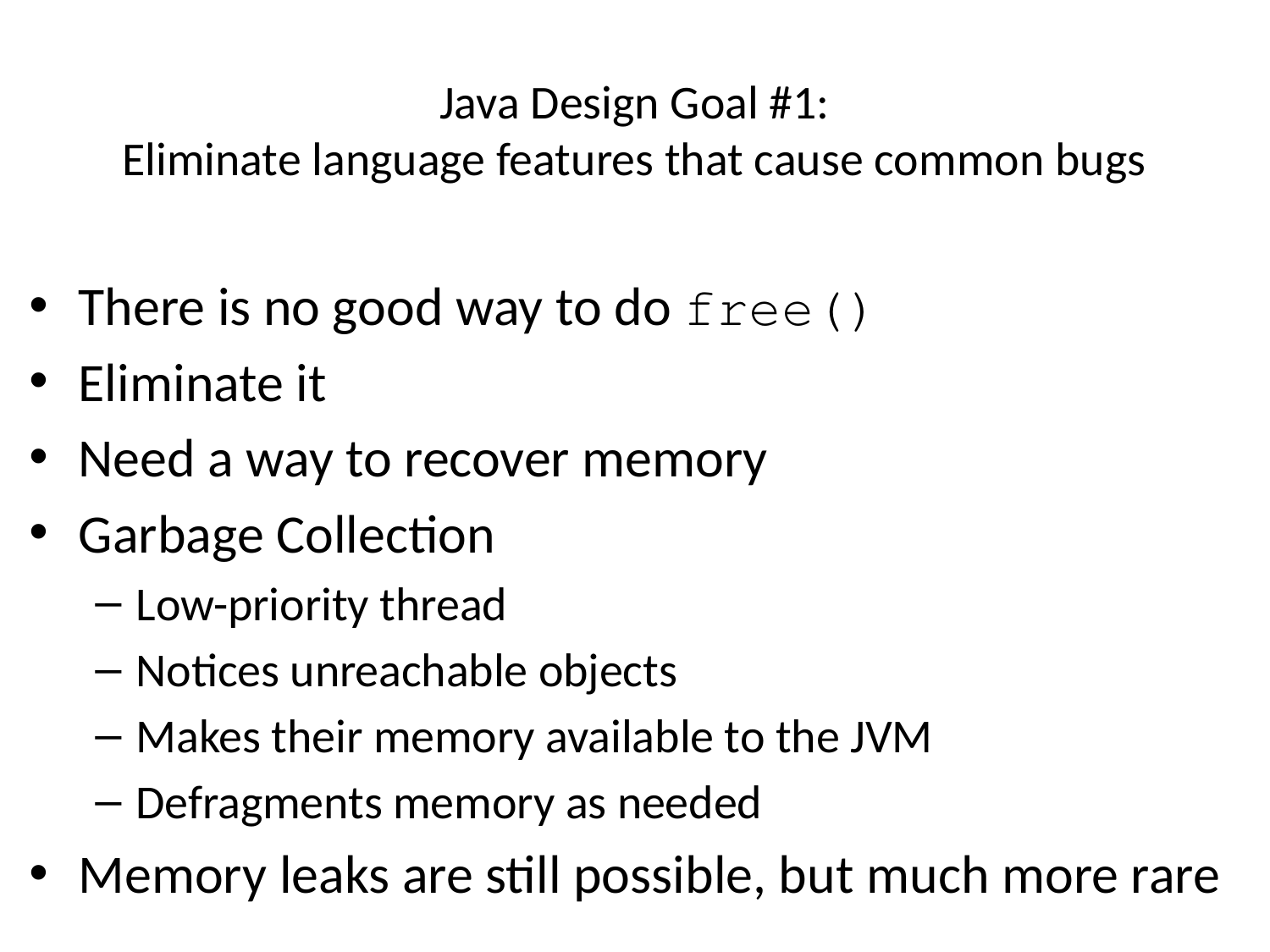

# Java Design Goal #1: Eliminate language features that cause common bugs
There is no good way to do free()
Eliminate it
Need a way to recover memory
Garbage Collection
Low-priority thread
Notices unreachable objects
Makes their memory available to the JVM
Defragments memory as needed
Memory leaks are still possible, but much more rare